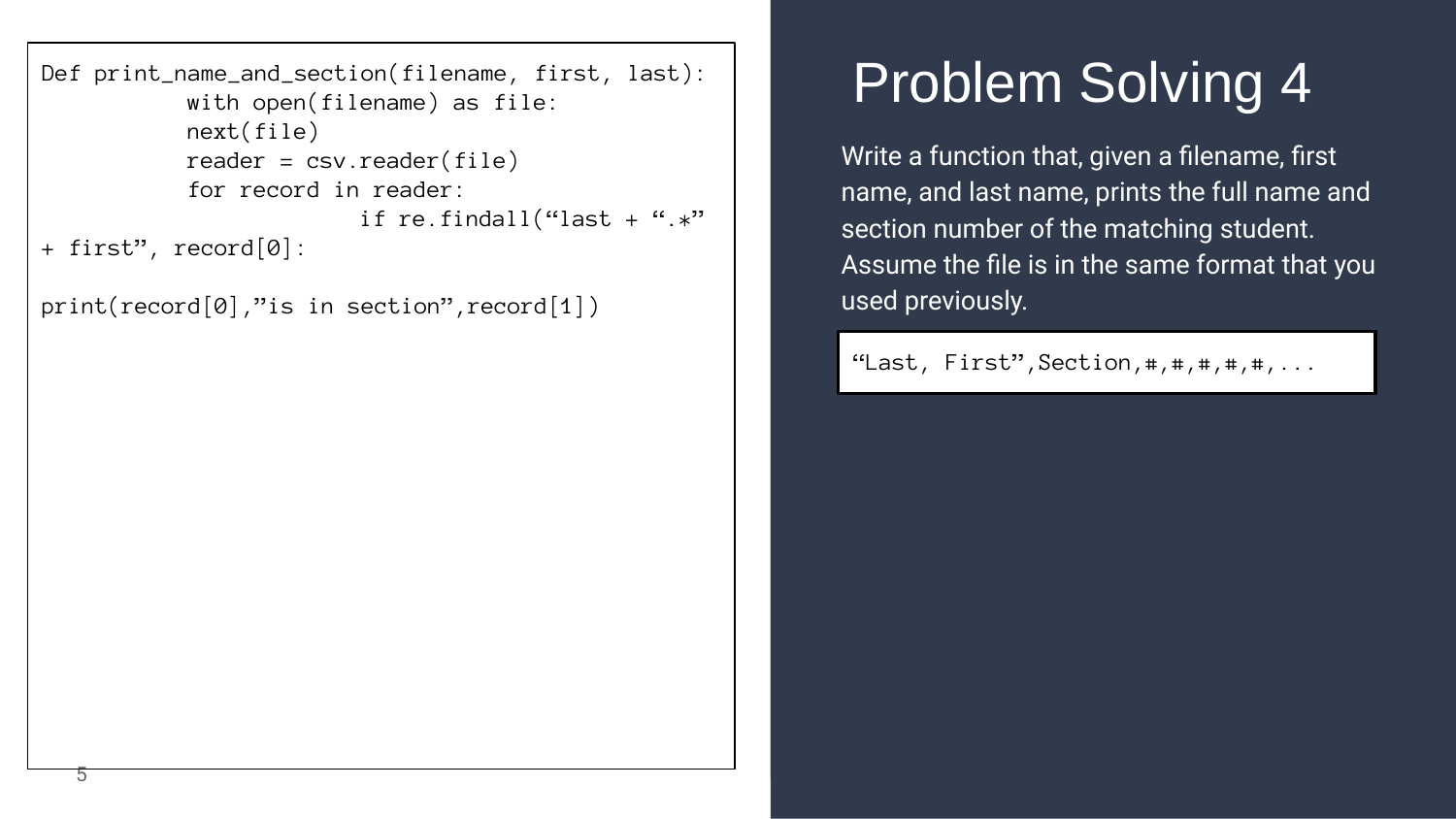

# Problem Solving 4
Def print_name_and_section(filename, first, last):
	with open(filename) as file:
	next(file)
	reader = csv.reader(file)
	for record in reader:
		  if re.findall(“last + “.*” + first”, record[0]:
			print(record[0],”is in section”,record[1])
Write a function that, given a filename, first name, and last name, prints the full name and section number of the matching student. Assume the file is in the same format that you used previously.
“Last, First”,Section,#,#,#,#,#,...
5